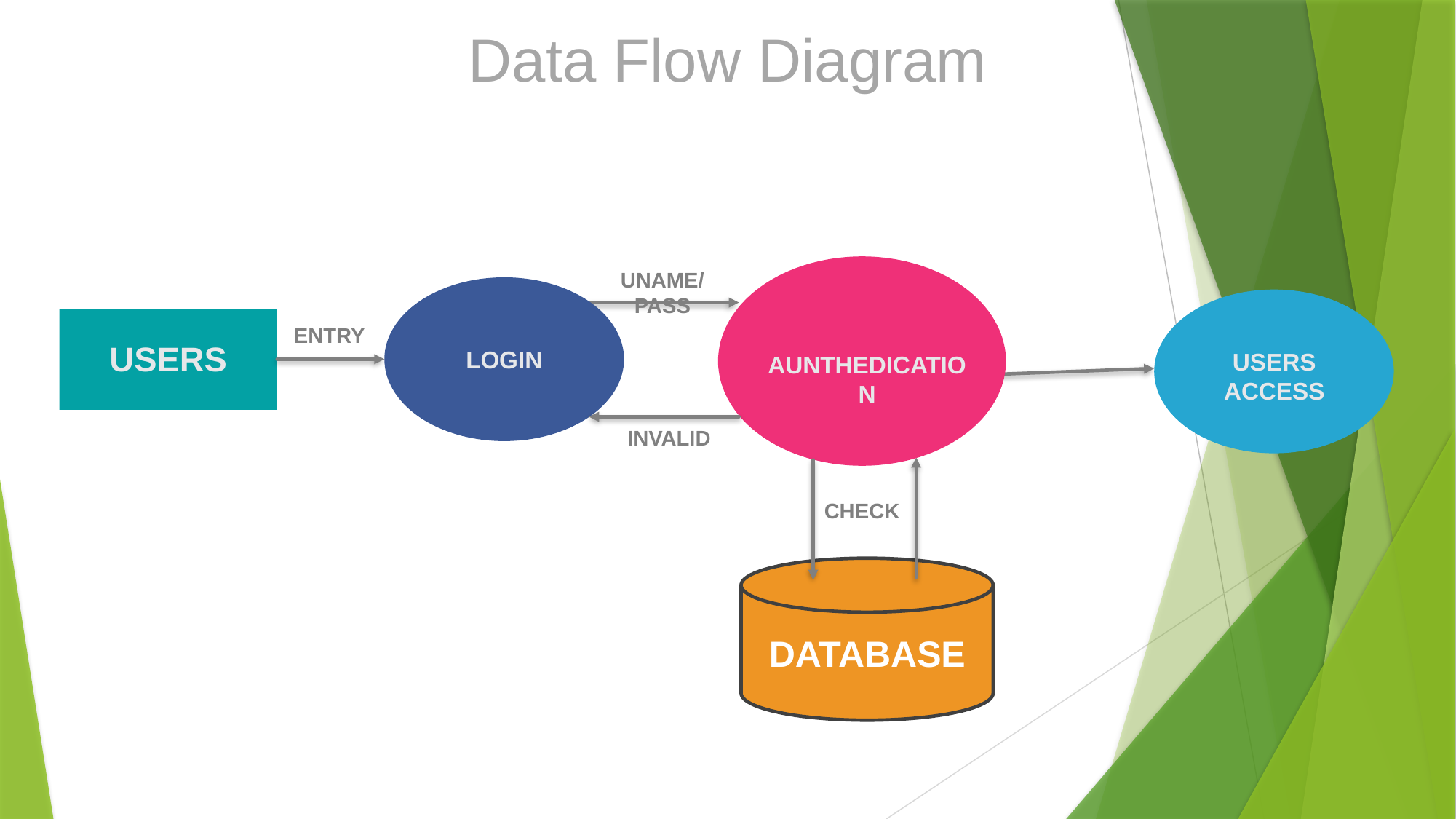

Data Flow Diagram

AUNTHEDICATION
UNAME/PASS

LOGIN

USERS ACCESS

USERS
ENTRY
INVALID
CHECK
DATABASE